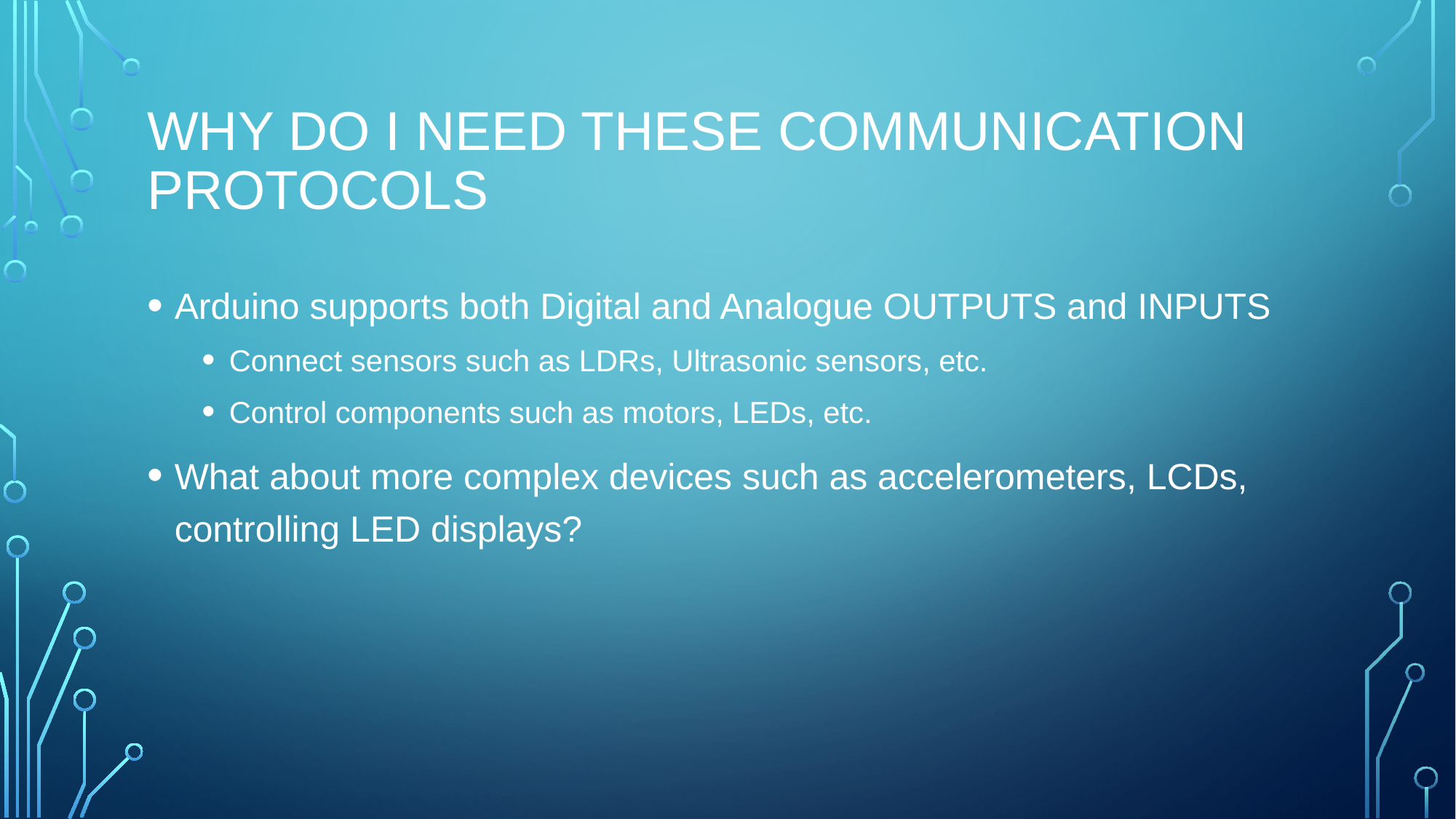

# Why Do I need these communication Protocols
Arduino supports both Digital and Analogue OUTPUTS and INPUTS
Connect sensors such as LDRs, Ultrasonic sensors, etc.
Control components such as motors, LEDs, etc.
What about more complex devices such as accelerometers, LCDs, controlling LED displays?